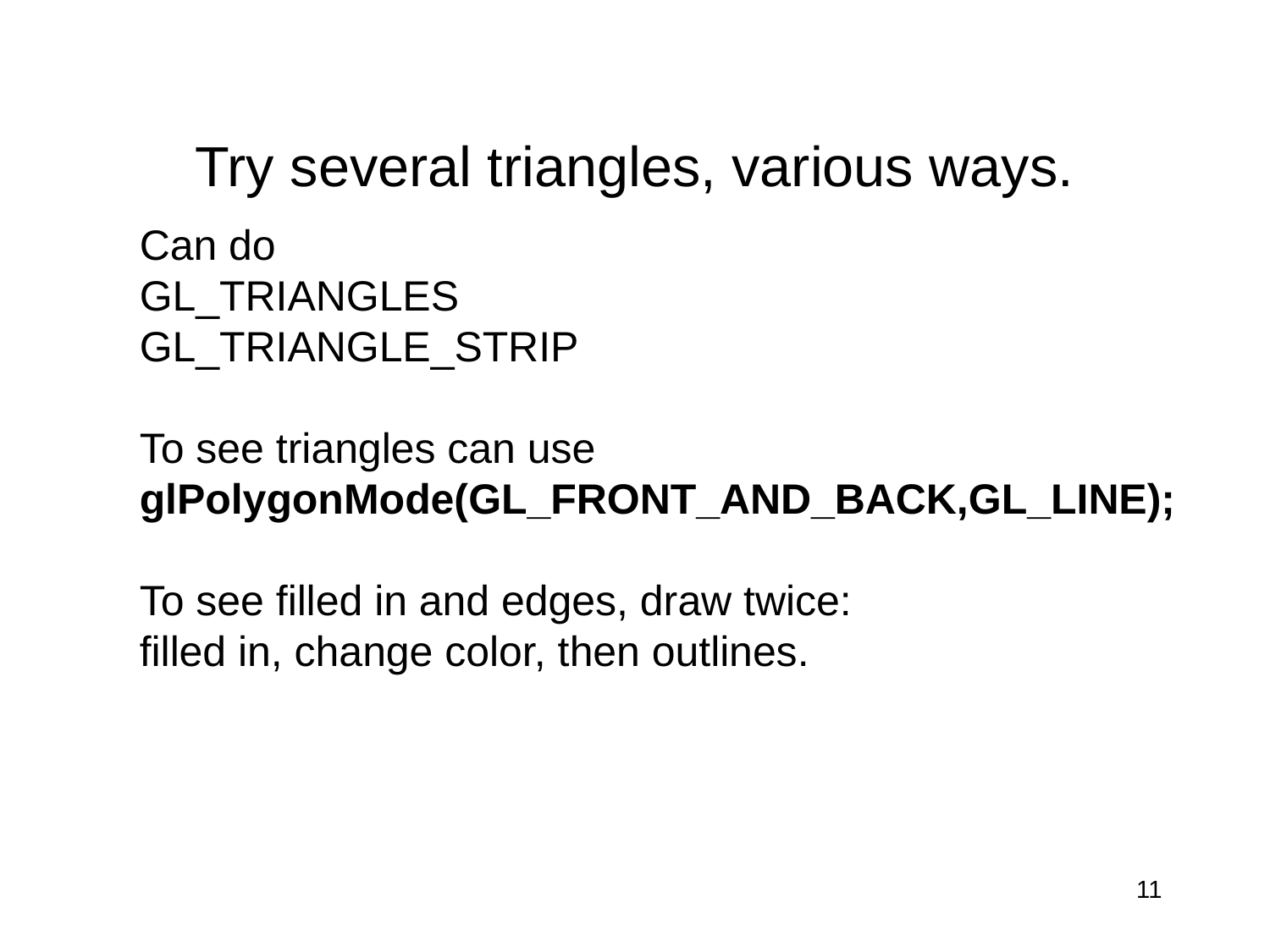

# Try several triangles, various ways.
Can do
GL_TRIANGLES
GL_TRIANGLE_STRIP

To see triangles can use
glPolygonMode(GL_FRONT_AND_BACK,GL_LINE);

To see filled in and edges, draw twice:
filled in, change color, then outlines.
11